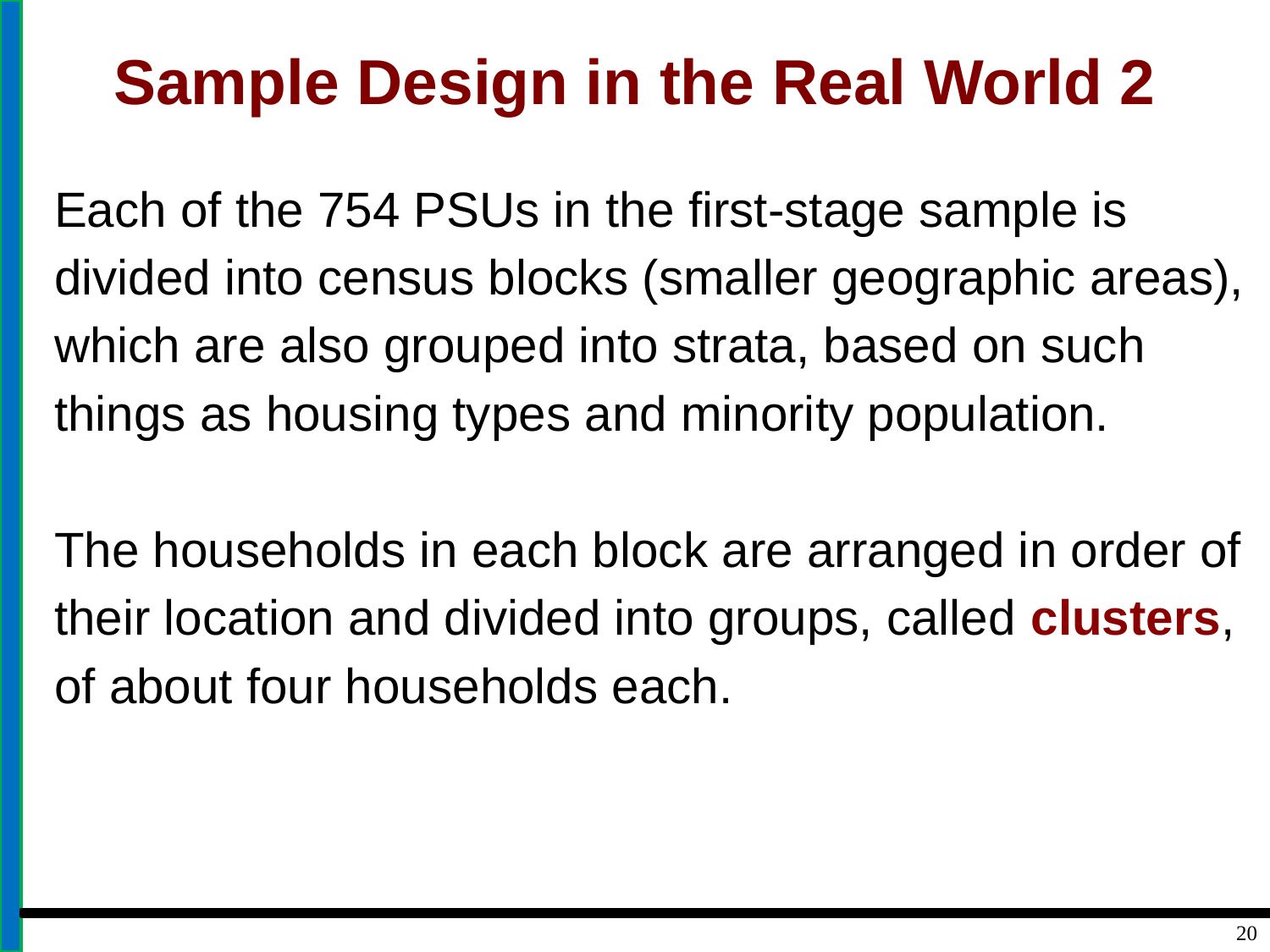

# Sample Design in the Real World 2
Each of the 754 PSUs in the first-stage sample is divided into census blocks (smaller geographic areas), which are also grouped into strata, based on such things as housing types and minority population.

The households in each block are arranged in order of their location and divided into groups, called clusters, of about four households each.